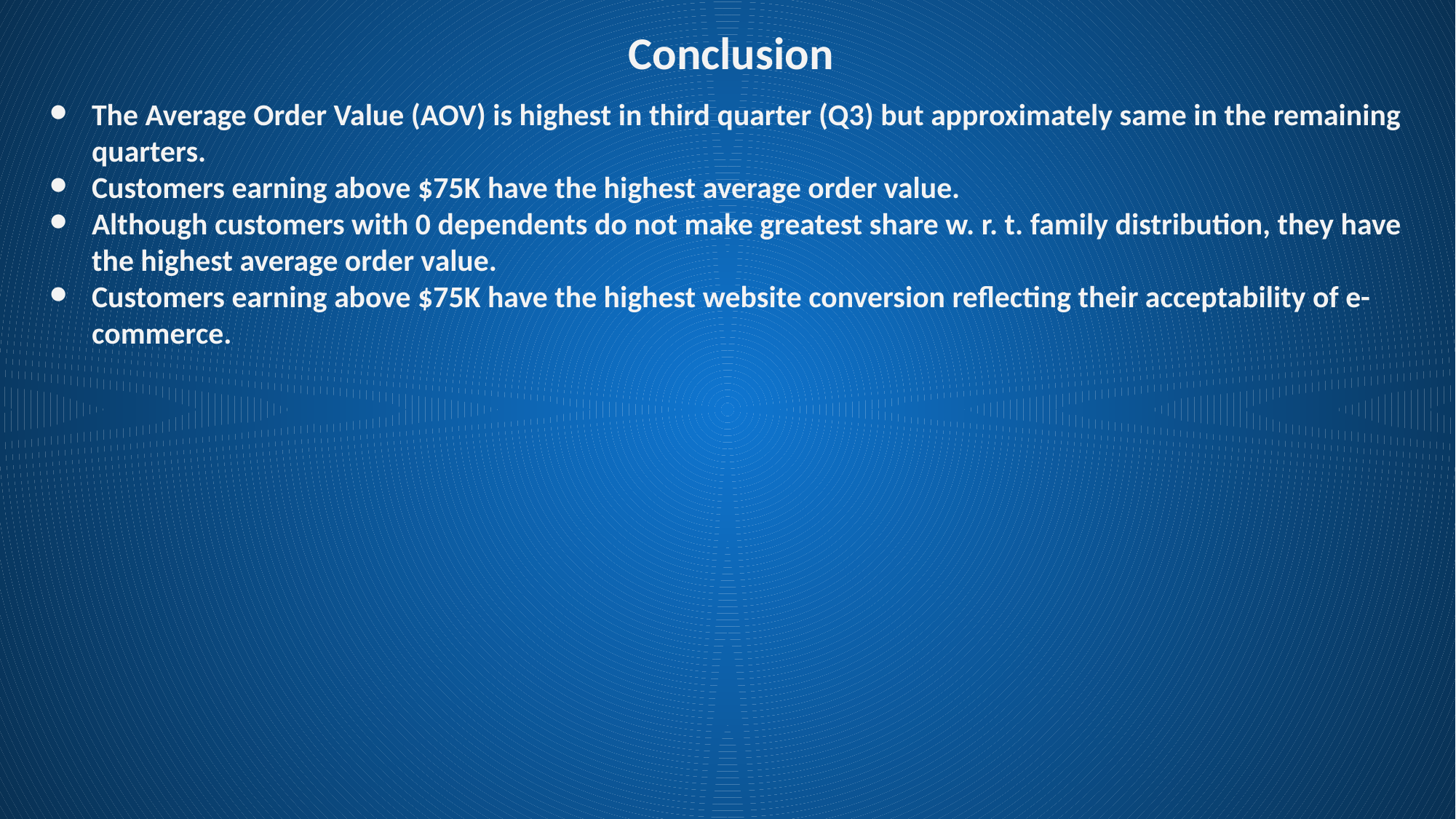

# Conclusion
The Average Order Value (AOV) is highest in third quarter (Q3) but approximately same in the remaining quarters.
Customers earning above $75K have the highest average order value.
Although customers with 0 dependents do not make greatest share w. r. t. family distribution, they have the highest average order value.
Customers earning above $75K have the highest website conversion reflecting their acceptability of e-commerce.